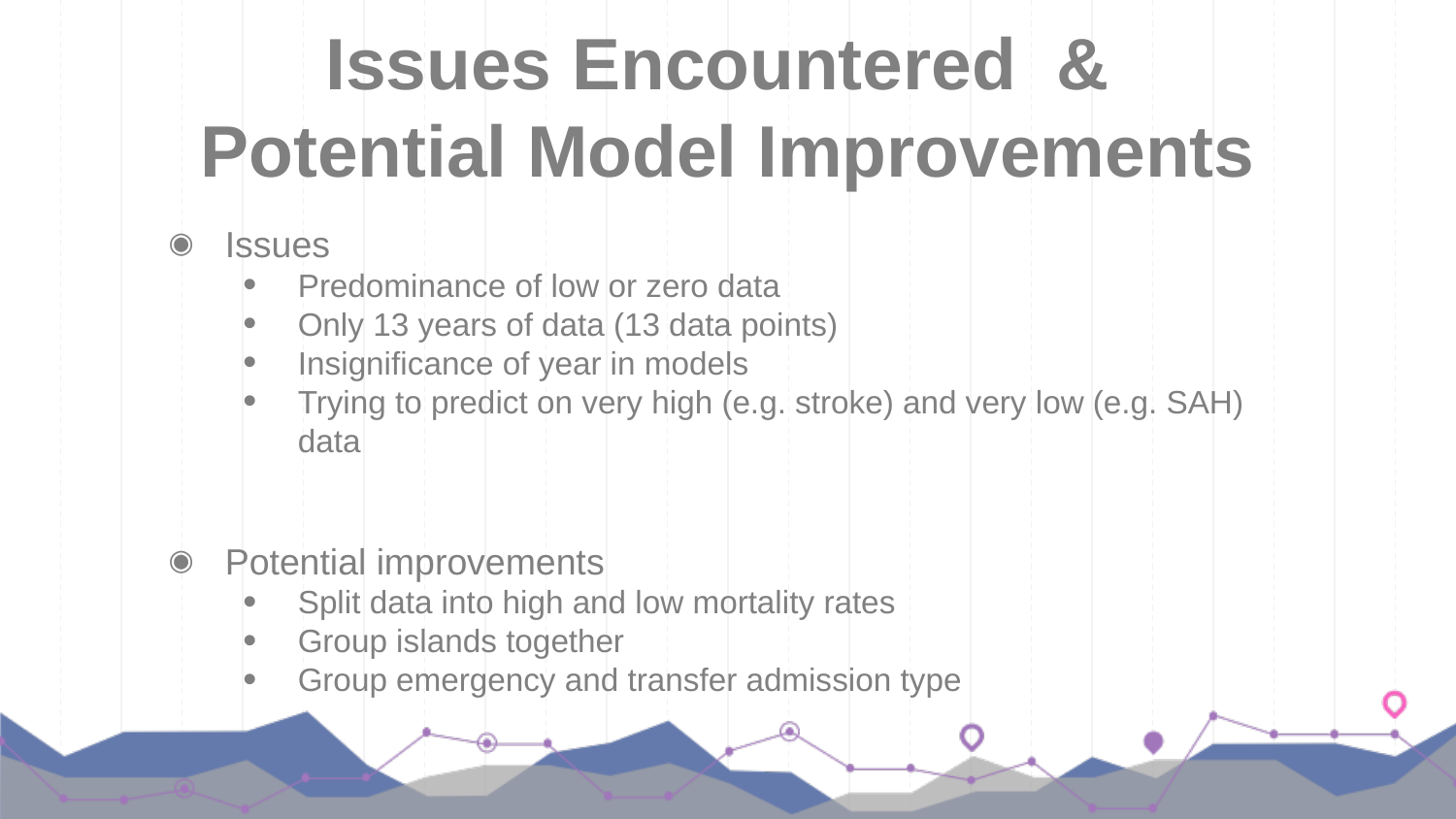

# Issues Encountered  & Potential Model Improvements
Issues
Predominance of low or zero data
Only 13 years of data (13 data points)
Insignificance of year in models
Trying to predict on very high (e.g. stroke) and very low (e.g. SAH) data

Potential improvements
Split data into high and low mortality rates
Group islands together
Group emergency and transfer admission type